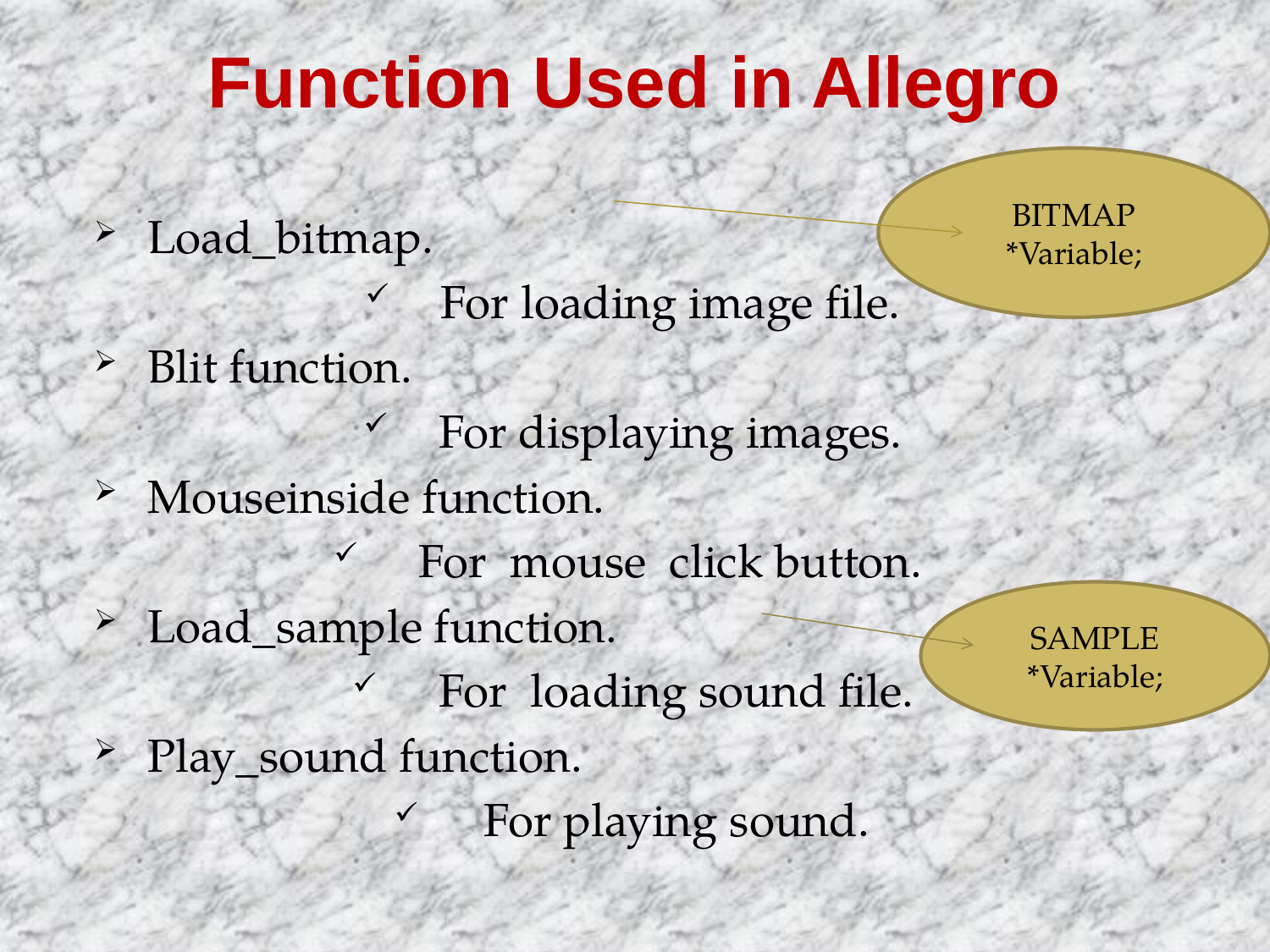

# Function Used in Allegro
BITMAP *Variable;
Load_bitmap.
For loading image file.
Blit function.
For displaying images.
Mouseinside function.
 For  mouse  click button.
Load_sample function.
 For  loading sound file.
Play_sound function.
 For playing sound.

SAMPLE *Variable;